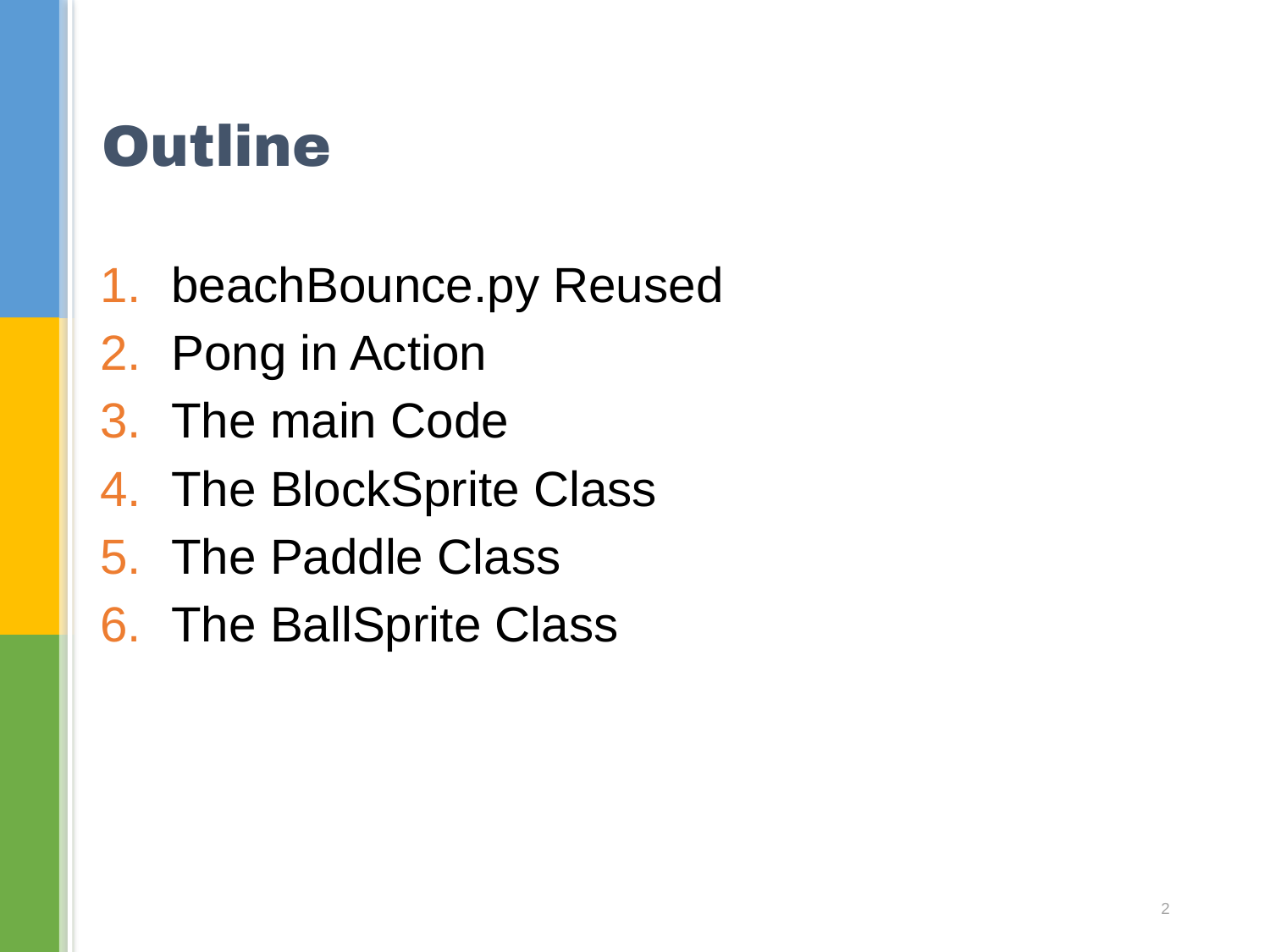

# Outline
beachBounce.py Reused
Pong in Action
The main Code
The BlockSprite Class
The Paddle Class
The BallSprite Class
2